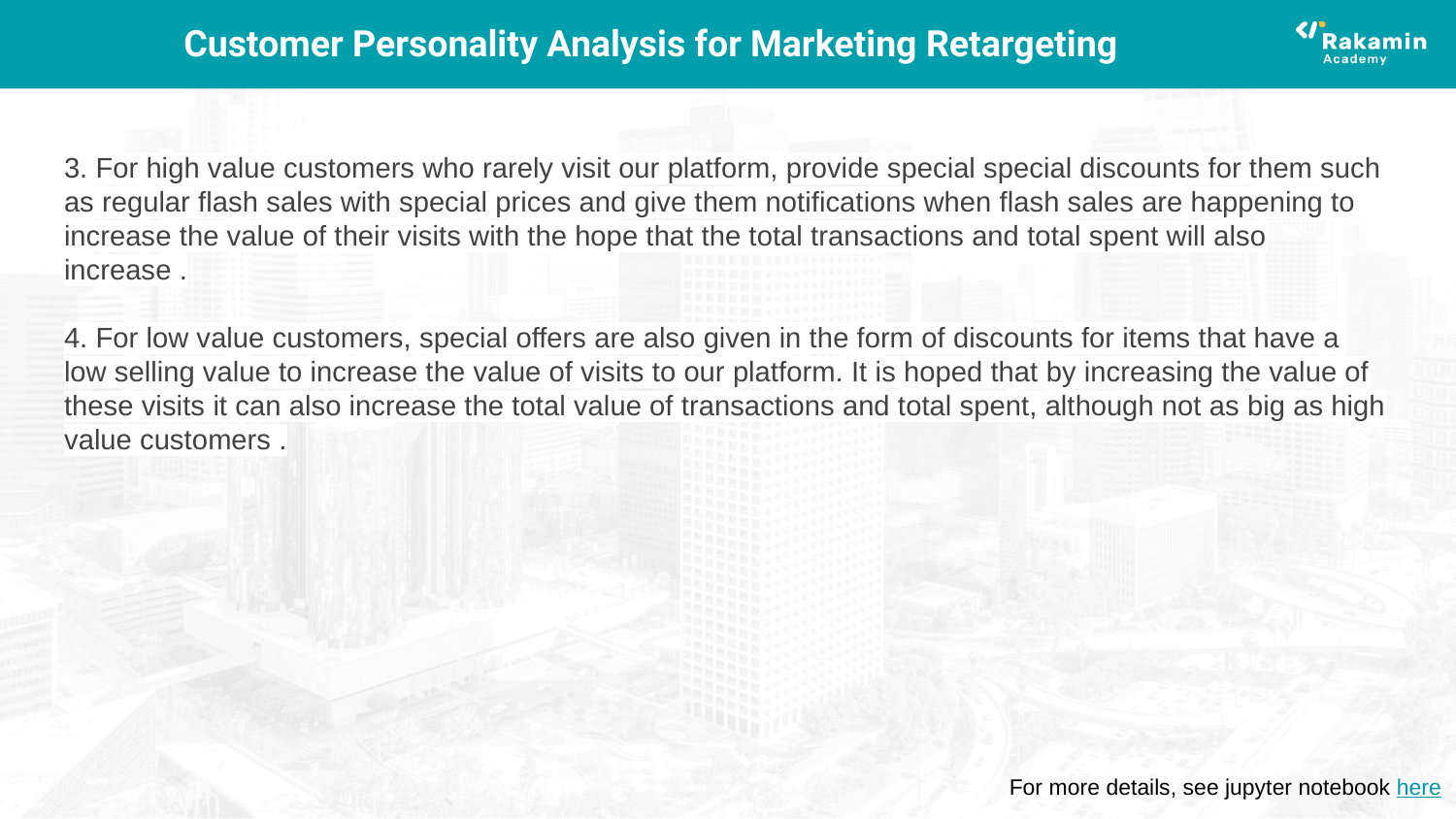

# Customer Personality Analysis for Marketing Retargeting
3. For high value customers who rarely visit our platform, provide special special discounts for them such as regular flash sales with special prices and give them notifications when flash sales are happening to increase the value of their visits with the hope that the total transactions and total spent will also increase .

4. For low value customers, special offers are also given in the form of discounts for items that have a low selling value to increase the value of visits to our platform. It is hoped that by increasing the value of these visits it can also increase the total value of transactions and total spent, although not as big as high value customers .
For more details, see jupyter notebook here